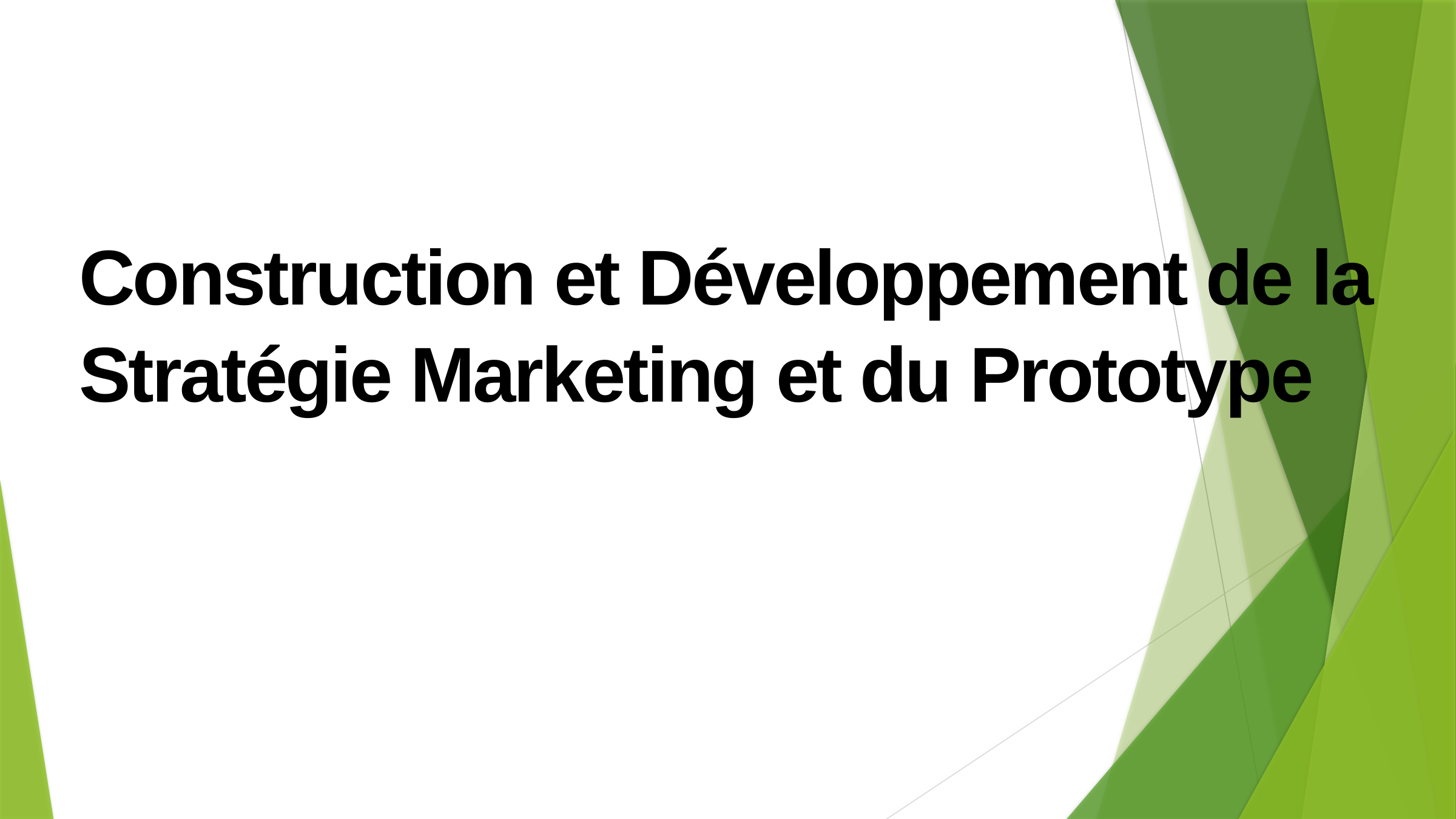

Construction et Développement de la Stratégie Marketing et du Prototype